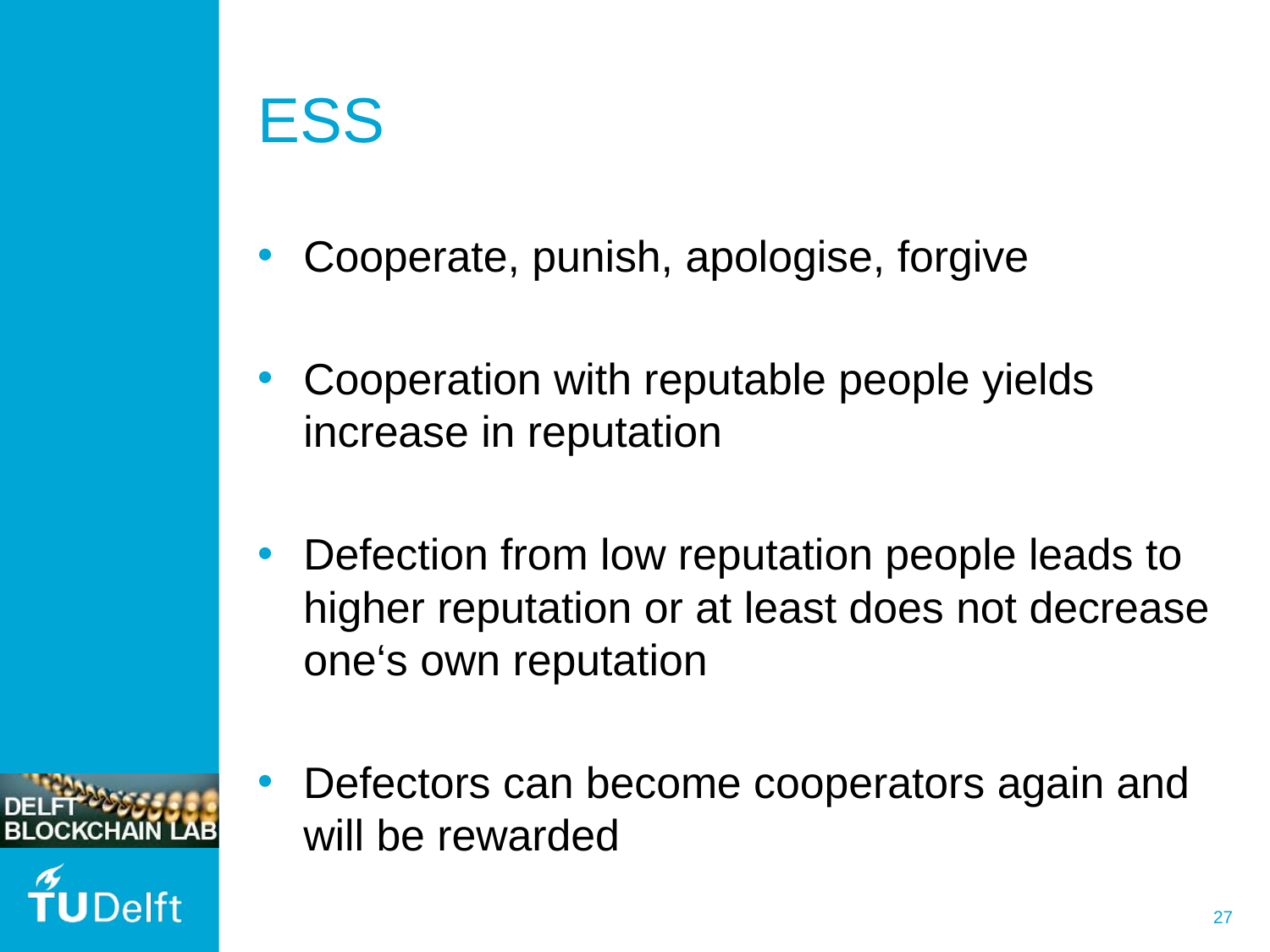

# ESS
Cooperate, punish, apologise, forgive

Cooperation with reputable people yields increase in reputation

Defection from low reputation people leads to higher reputation or at least does not decrease one‘s own reputation

Defectors can become cooperators again and will be rewarded